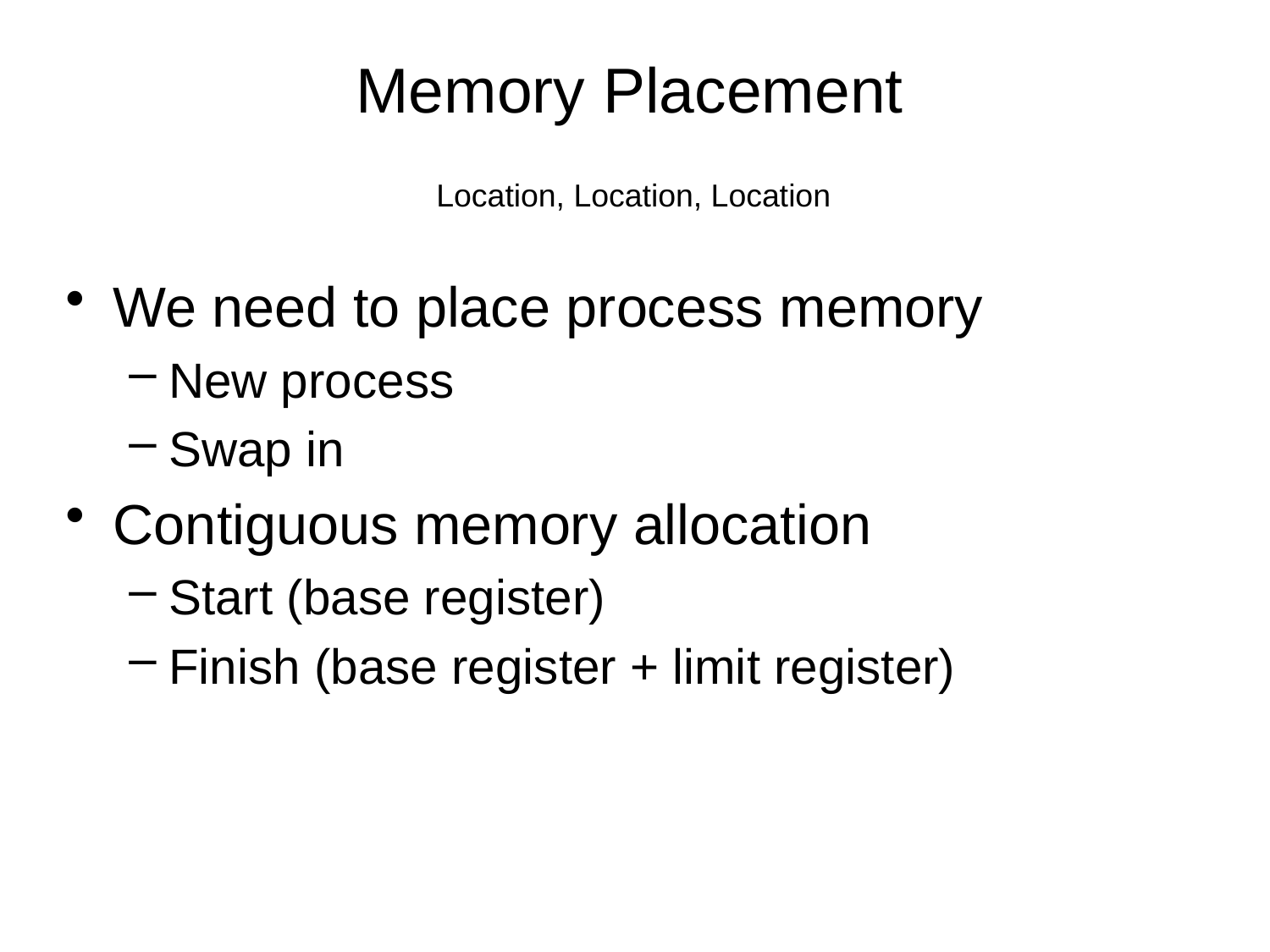

# Memory Placement
Location, Location, Location
We need to place process memory
New process
Swap in
Contiguous memory allocation
Start (base register)
Finish (base register + limit register)